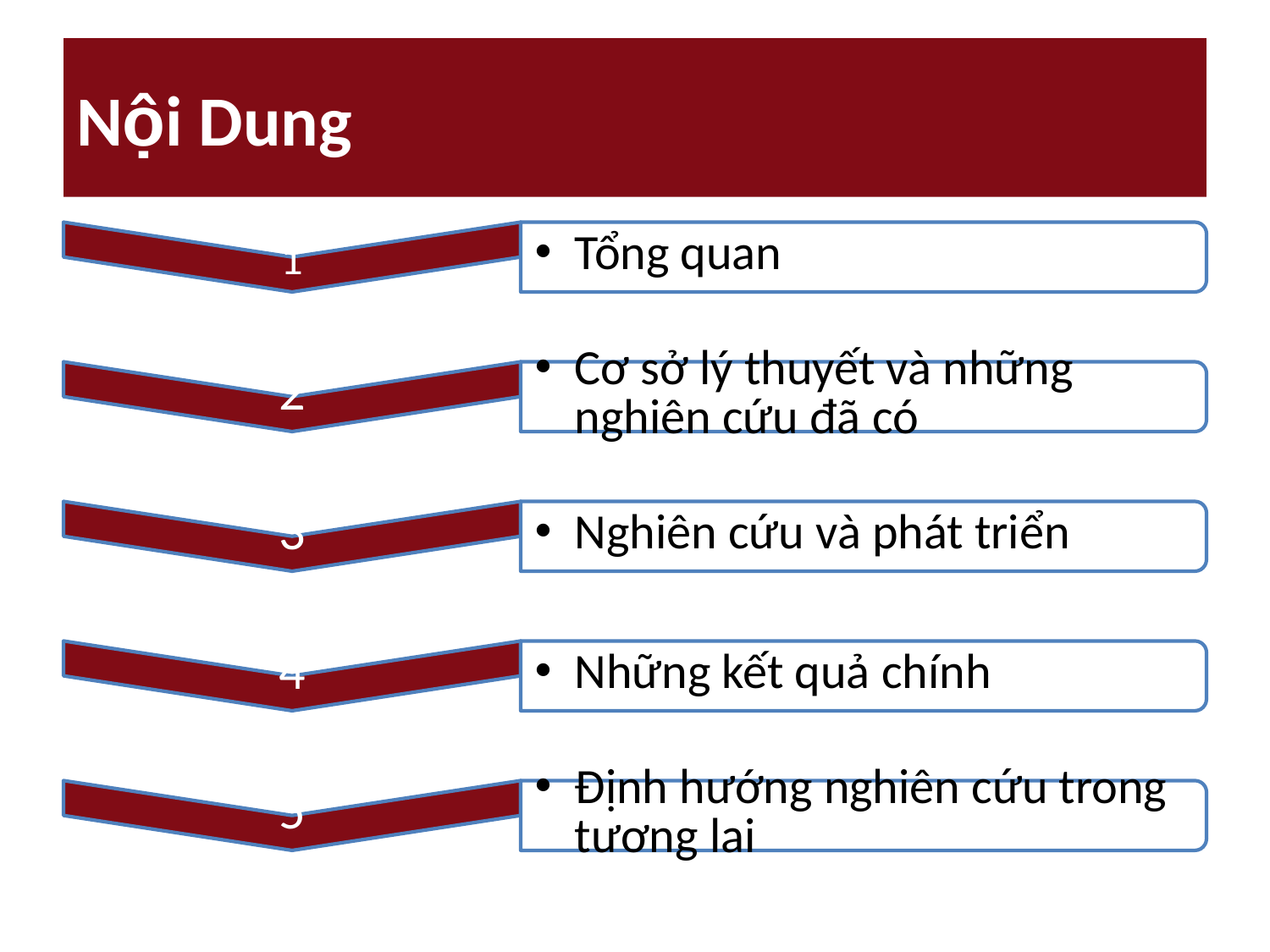

# Nội Dung
1
Tổng quan
2
Cơ sở lý thuyết và những nghiên cứu đã có
3
Nghiên cứu và phát triển
4
Những kết quả chính
5
Định hướng nghiên cứu trong tương lai